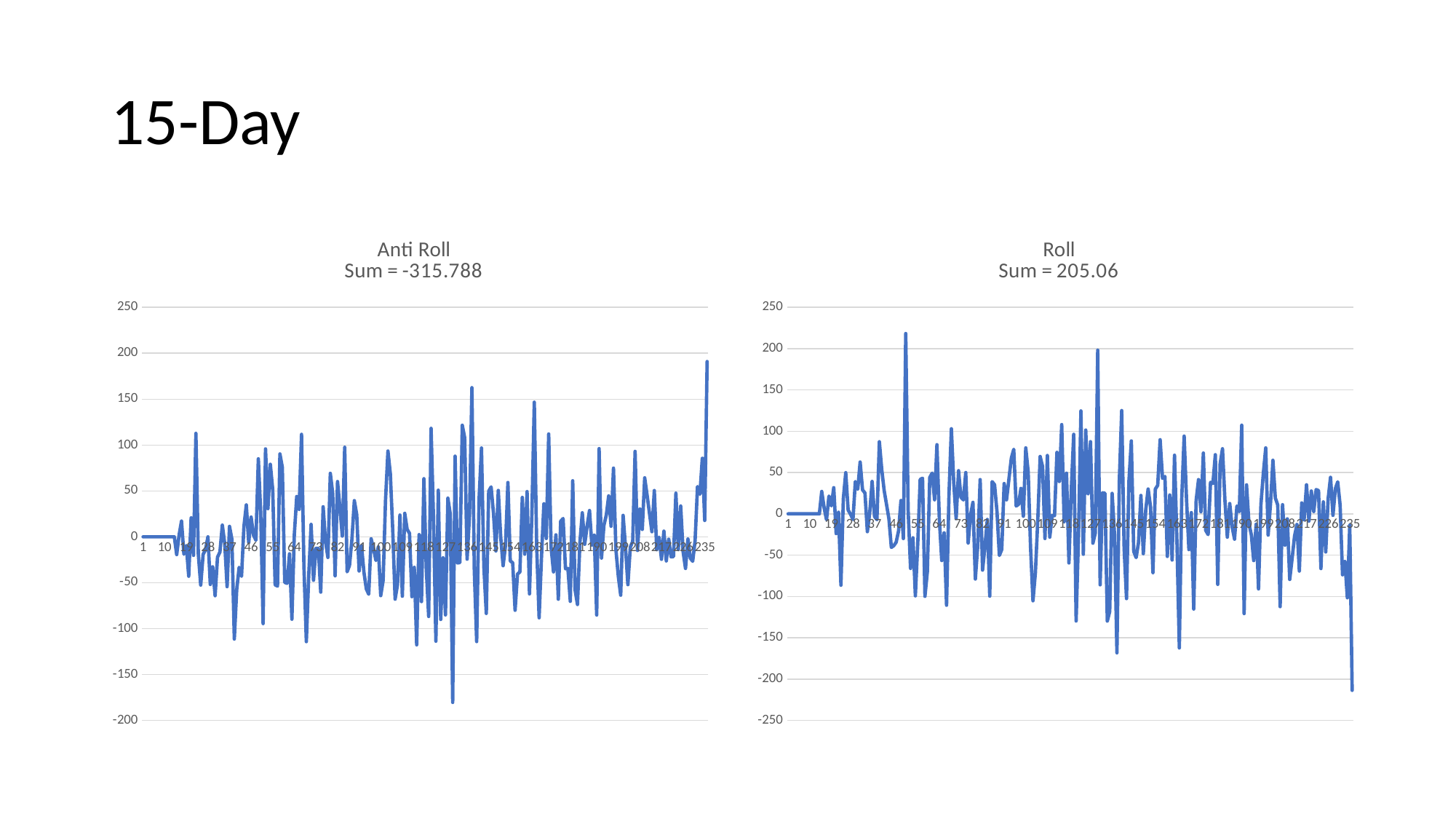

# 15-Day

### Chart: Anti Roll
Sum = -315.788

| Category | 15_Profit |
|---|---|

### Chart: Roll
Sum = 205.06

| Category | 15_Profit |
|---|---|